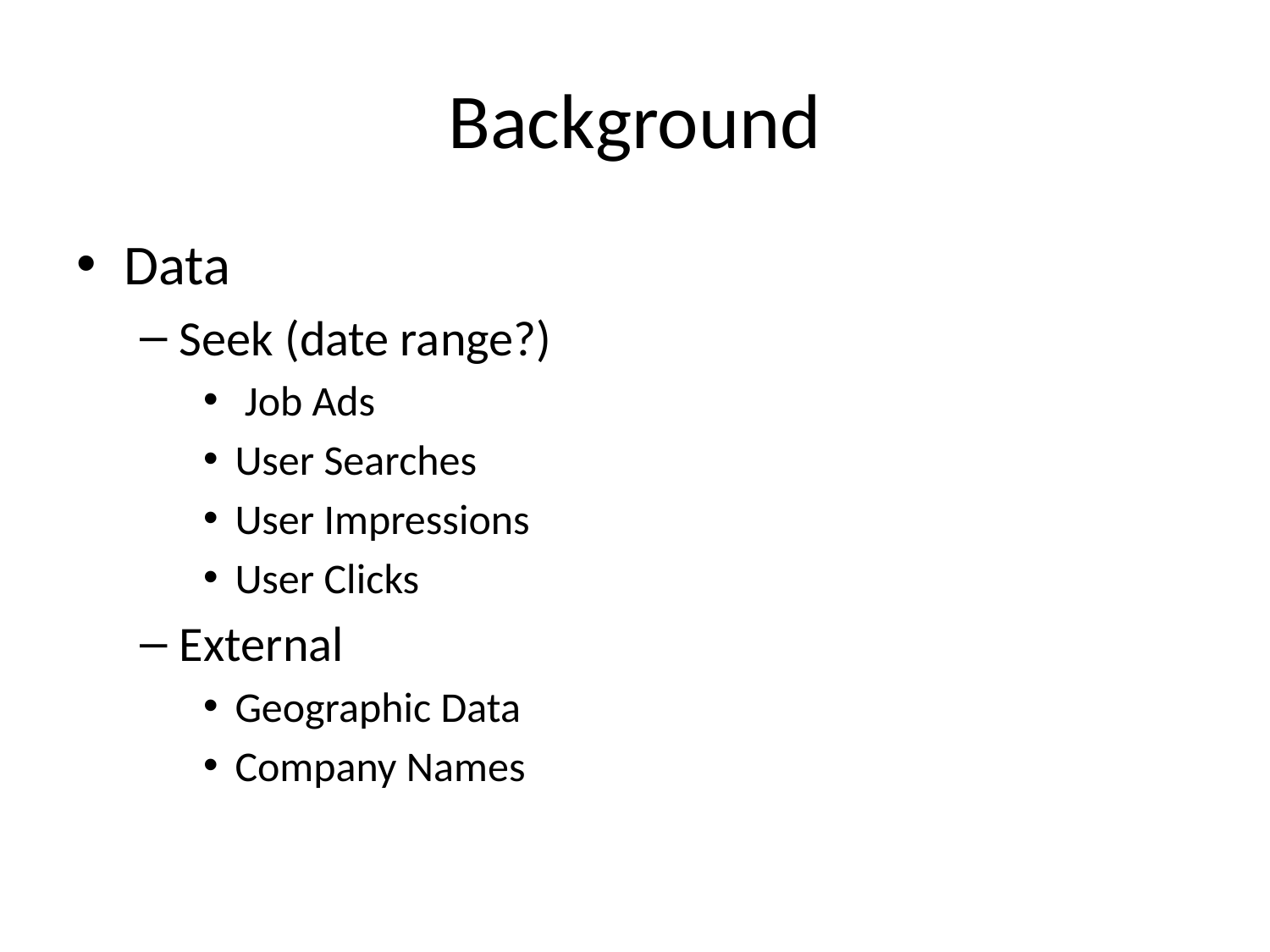

# Background
Data
Seek (date range?)
 Job Ads
User Searches
User Impressions
User Clicks
External
Geographic Data
Company Names